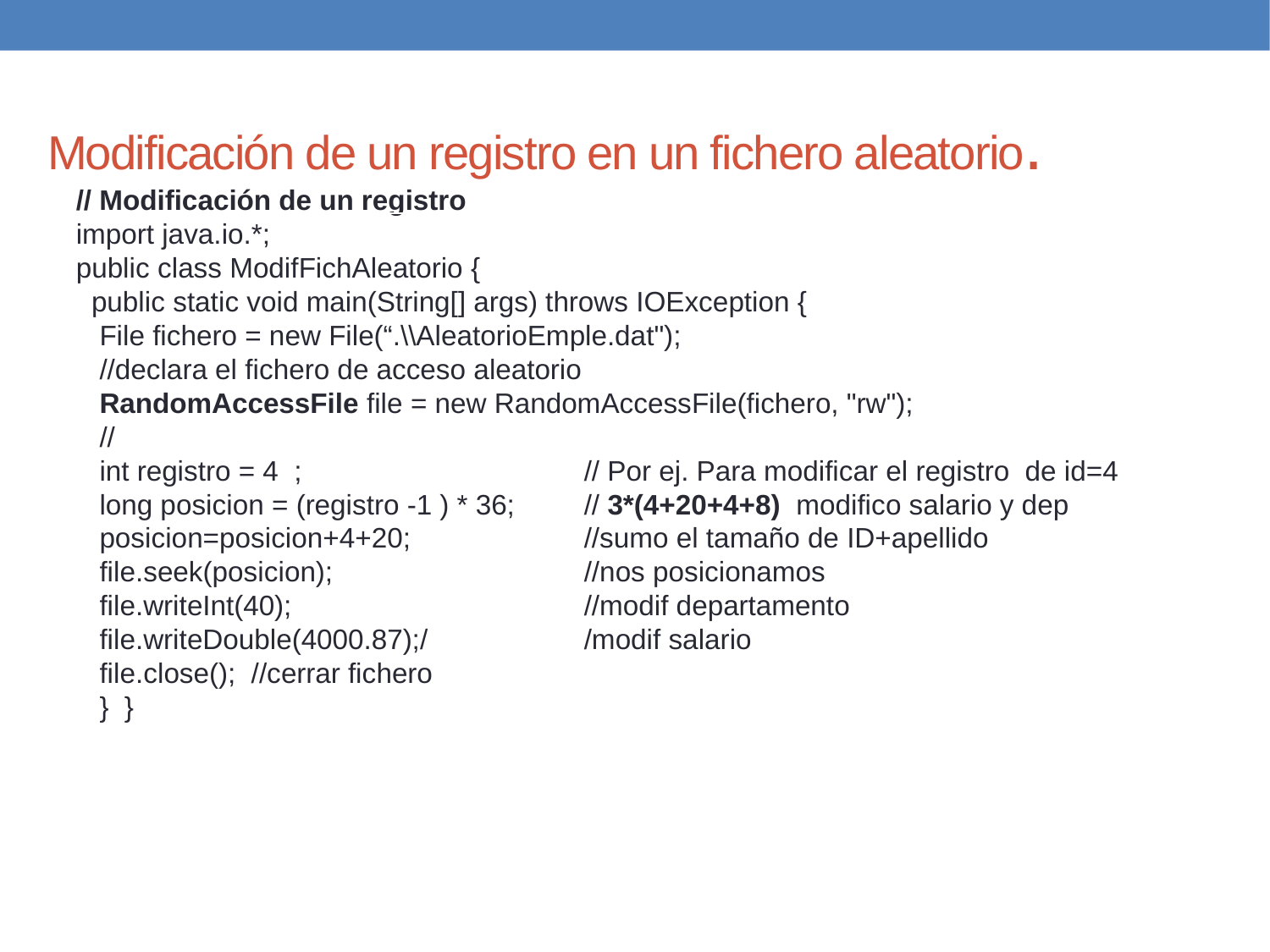

Modificación de un registro en un fichero aleatorio.

// Modificación de un registro
import java.io.*;
public class ModifFichAleatorio {
  public static void main(String[] args) throws IOException {
   File fichero = new File(“.\\AleatorioEmple.dat");
   //declara el fichero de acceso aleatorio
   RandomAccessFile file = new RandomAccessFile(fichero, "rw");
   //
   int registro = 4  ;			// Por ej. Para modificar el registro  de id=4
   long posicion = (registro -1 ) * 36;  	// 3*(4+20+4+8)  modifico salario y dep
   posicion=posicion+4+20; 		//sumo el tamaño de ID+apellido
   file.seek(posicion); 		//nos posicionamos
   file.writeInt(40);   			//modif departamento
   file.writeDouble(4000.87);/		/modif salario
   file.close();  //cerrar fichero
   }  }